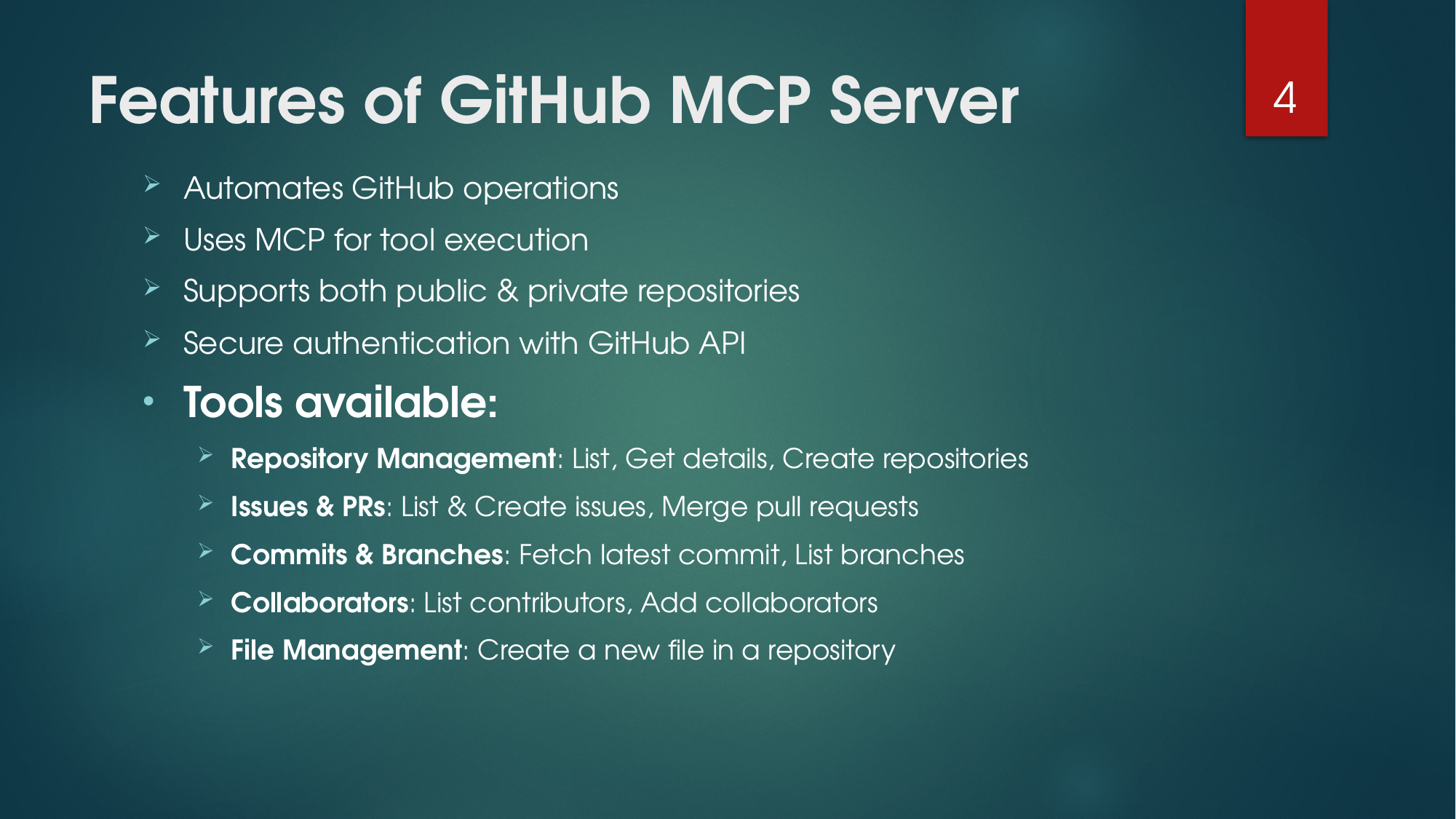

4
# Features of GitHub MCP Server
Automates GitHub operations
Uses MCP for tool execution
Supports both public & private repositories
Secure authentication with GitHub API
Tools available:
Repository Management: List, Get details, Create repositories
Issues & PRs: List & Create issues, Merge pull requests
Commits & Branches: Fetch latest commit, List branches
Collaborators: List contributors, Add collaborators
File Management: Create a new file in a repository